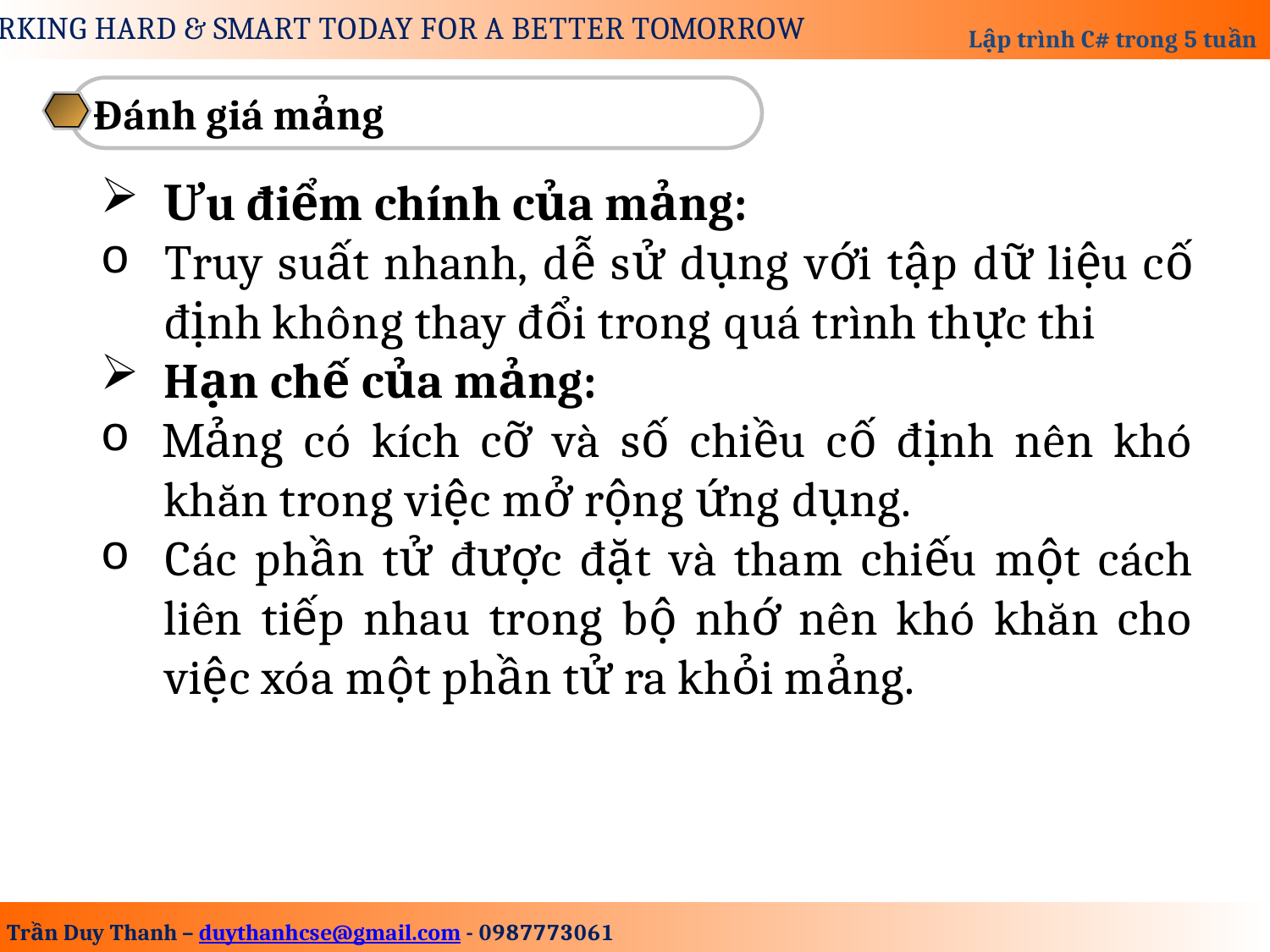

Đánh giá mảng

Ưu điểm chính của mảng:
Truy suất nhanh, dễ sử dụng với tập dữ liệu cố định không thay đổi trong quá trình thực thi
Hạn chế của mảng:
Mảng có kích cỡ và số chiều cố định nên khó khăn trong việc mở rộng ứng dụng.
Các phần tử được đặt và tham chiếu một cách liên tiếp nhau trong bộ nhớ nên khó khăn cho việc xóa một phần tử ra khỏi mảng.